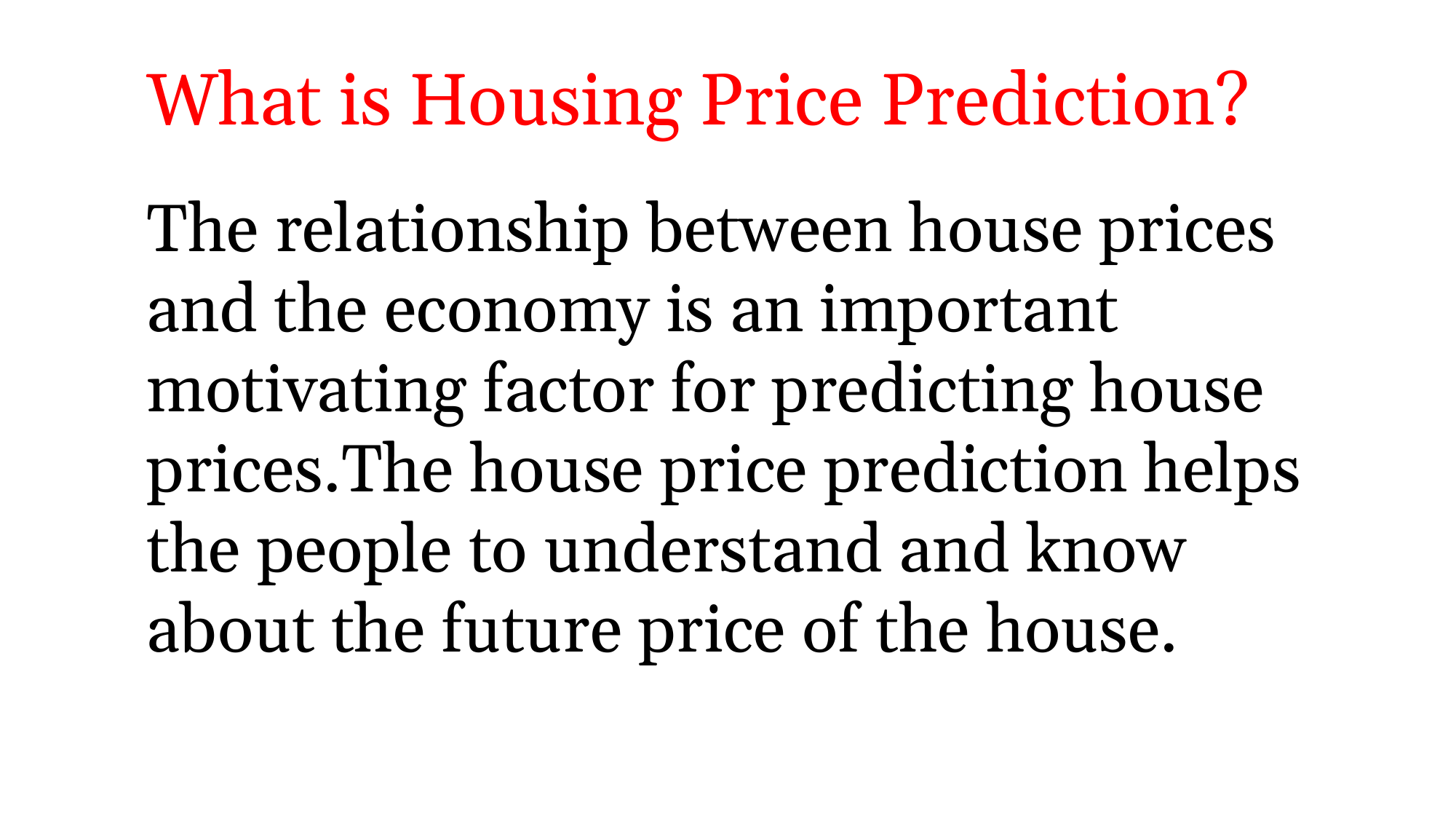

What is Housing Price Prediction?

The relationship between house prices and the economy is an important motivating factor for predicting house prices.The house price prediction helps the people to understand and know about the future price of the house.